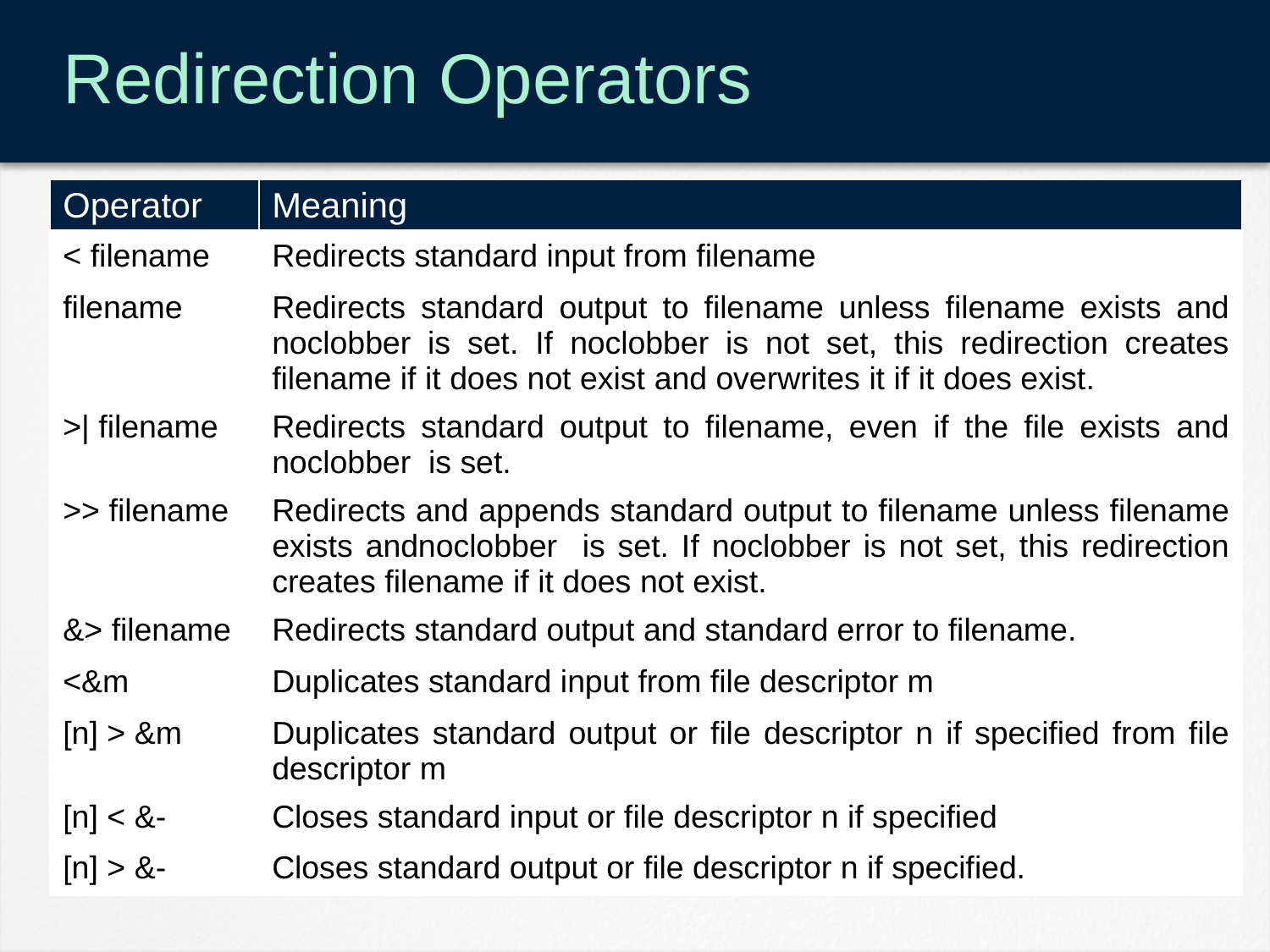

# Redirection Operators
| Operator | Meaning |
| --- | --- |
| < filename | Redirects standard input from filename |
| filename | Redirects standard output to filename unless filename exists and noclobber is set. If noclobber is not set, this redirection creates filename if it does not exist and overwrites it if it does exist. |
| >| filename | Redirects standard output to filename, even if the file exists and noclobber is set. |
| >> filename | Redirects and appends standard output to filename unless filename exists andnoclobber is set. If noclobber is not set, this redirection creates filename if it does not exist. |
| &> filename | Redirects standard output and standard error to filename. |
| <&m | Duplicates standard input from file descriptor m |
| [n] > &m | Duplicates standard output or file descriptor n if specified from file descriptor m |
| [n] < &- | Closes standard input or file descriptor n if specified |
| [n] > &- | Closes standard output or file descriptor n if specified. |